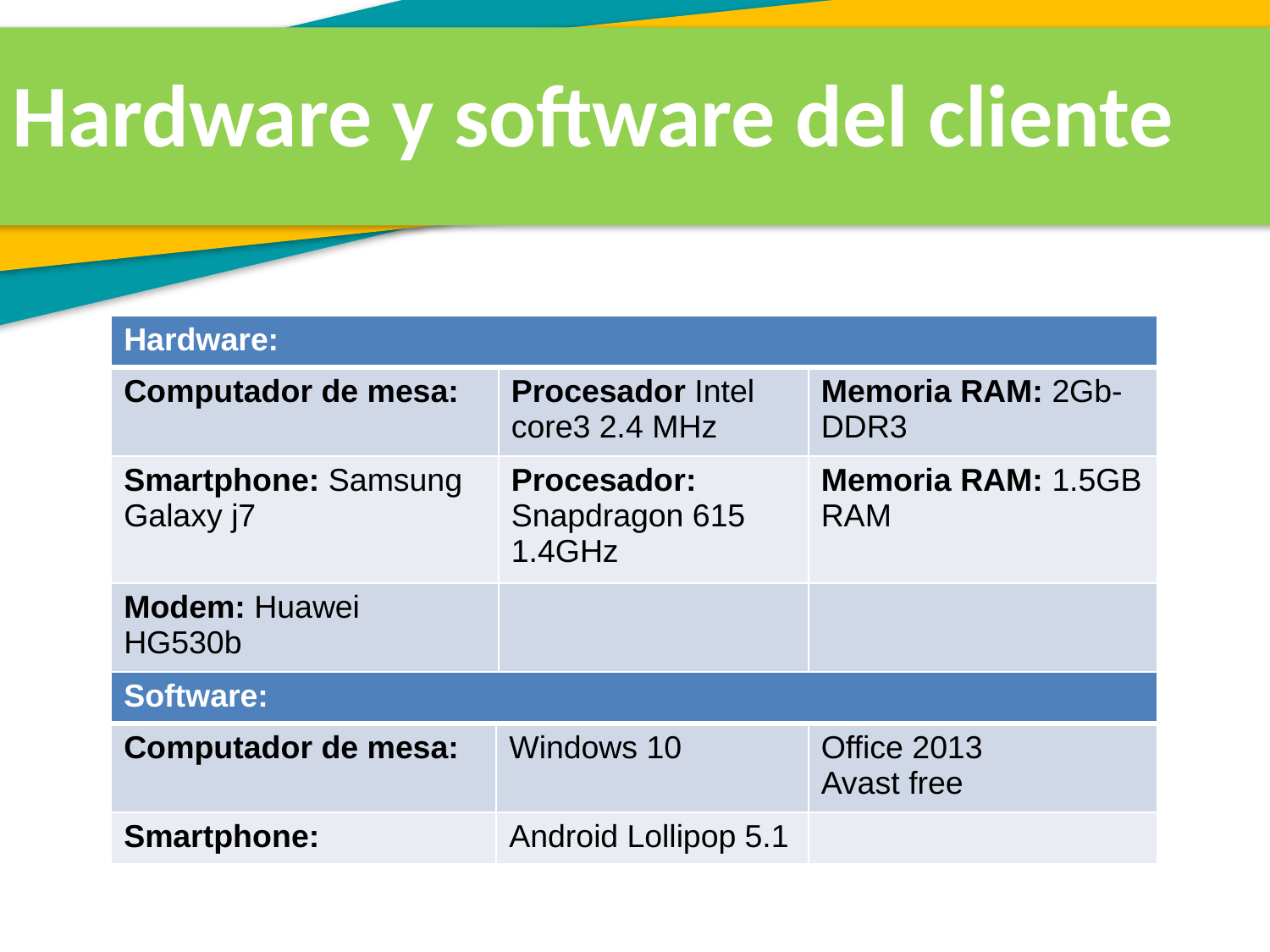

Hardware y software del cliente
| Hardware: |  |  |
| --- | --- | --- |
| Computador de mesa: | Procesador Intel core3 2.4 MHz | Memoria RAM: 2Gb- DDR3 |
| Smartphone: Samsung Galaxy j7 | Procesador: Snapdragon 615 1.4GHz | Memoria RAM: 1.5GB RAM |
| Modem: Huawei HG530b |  |  |
| Software: |  |  |
| --- | --- | --- |
| Computador de mesa: | Windows 10 | Office 2013 Avast free |
| Smartphone: | Android Lollipop 5.1 |  |